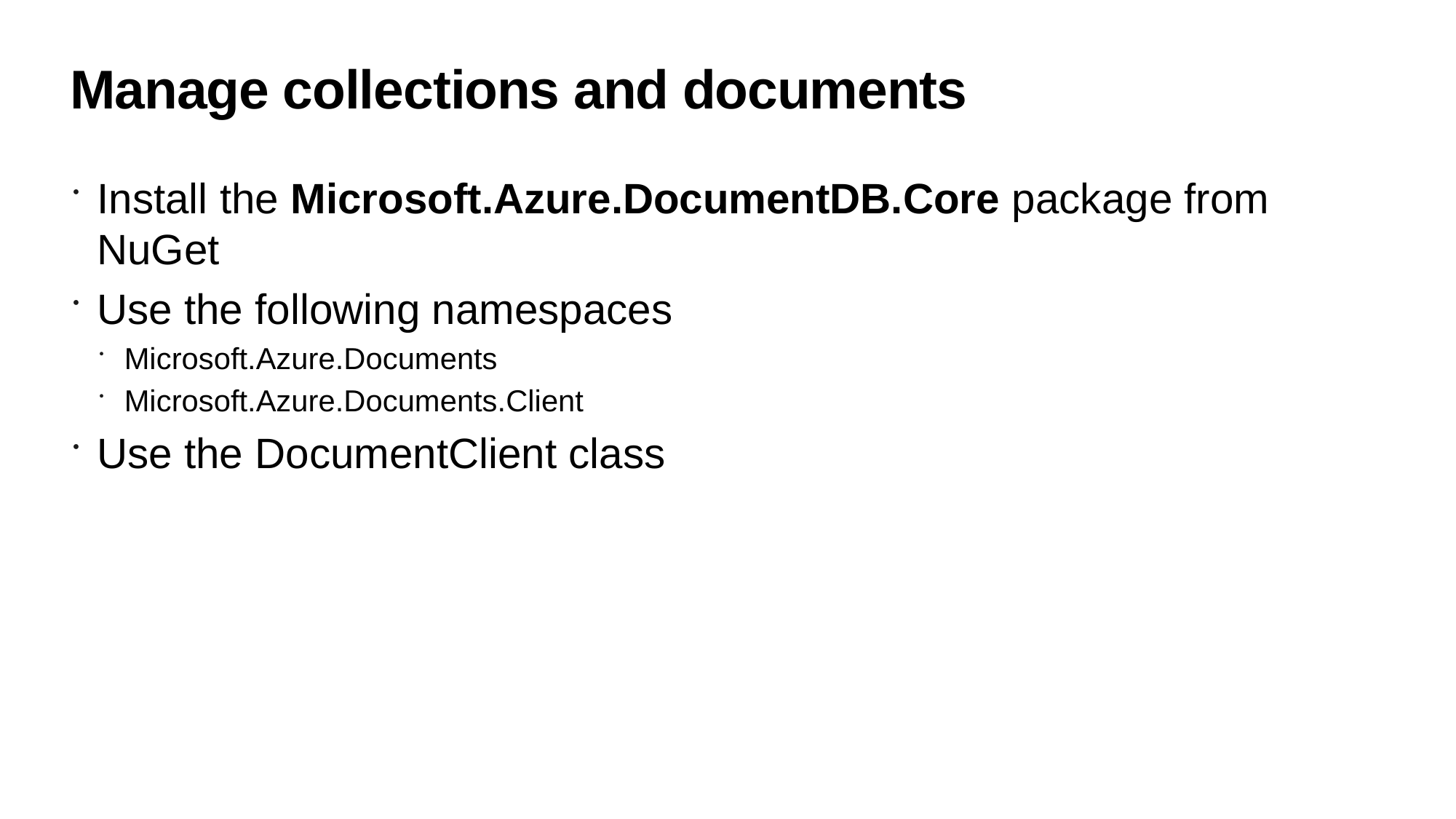

# Manage collections and documents
Install the Microsoft.Azure.DocumentDB.Core package from NuGet
Use the following namespaces
Microsoft.Azure.Documents
Microsoft.Azure.Documents.Client
Use the DocumentClient class